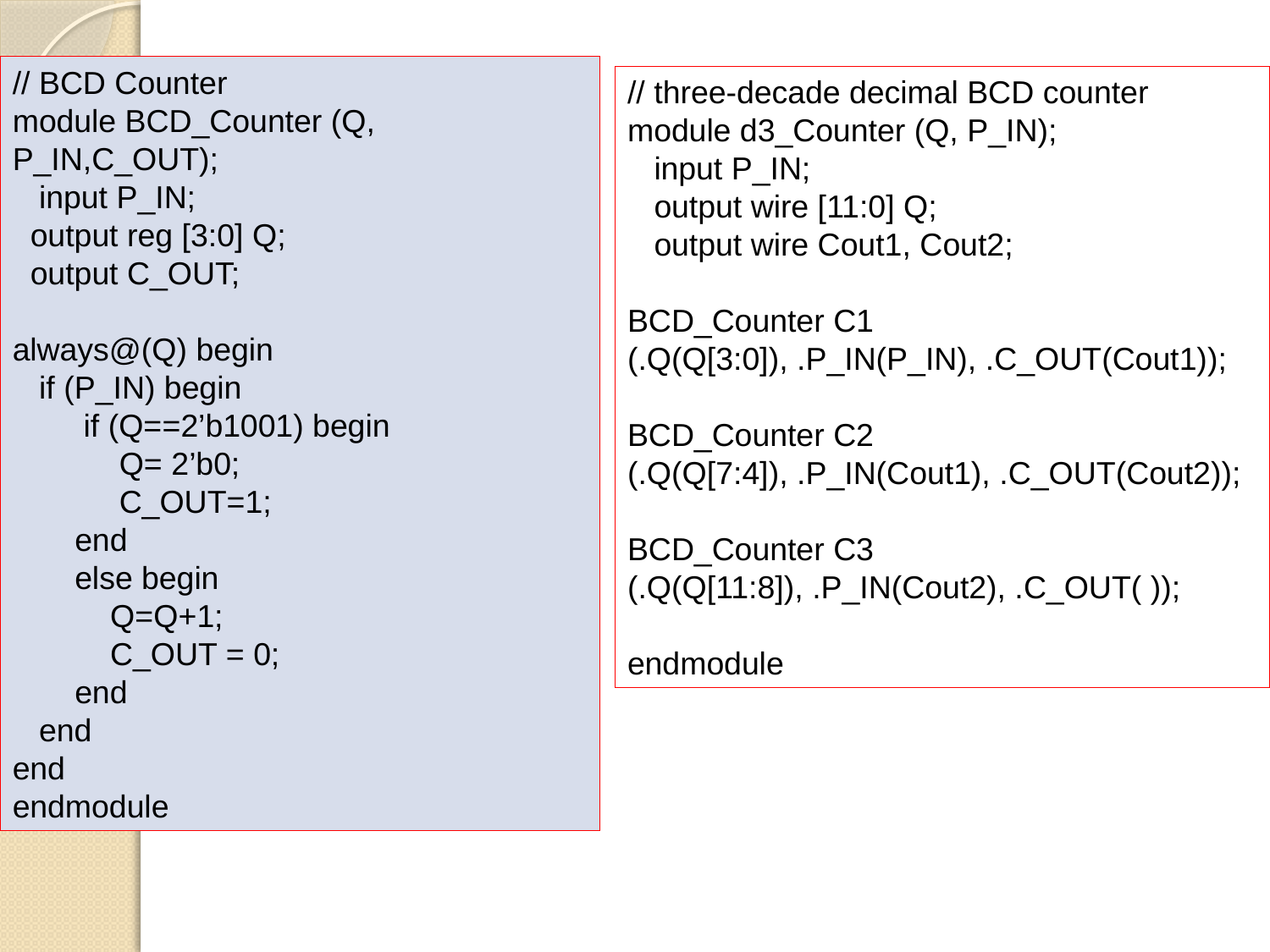

// BCD Counter
module BCD_Counter (Q, P_IN,C_OUT);
   input P_IN;
  output reg [3:0] Q;
  output C_OUT;

always@(Q) begin
   if (P_IN) begin
        if (Q==2’b1001) begin
            Q= 2’b0;
            C_OUT=1;
       end
       else begin
           Q=Q+1;
           C_OUT = 0;
       end
   end
end
endmodule
// three-decade decimal BCD counter
module d3_Counter (Q, P_IN);
   input P_IN;
   output wire [11:0] Q;
   output wire Cout1, Cout2;

BCD_Counter C1 (.Q(Q[3:0]), .P_IN(P_IN), .C_OUT(Cout1));

BCD_Counter C2 (.Q(Q[7:4]), .P_IN(Cout1), .C_OUT(Cout2));

BCD_Counter C3 (.Q(Q[11:8]), .P_IN(Cout2), .C_OUT( ));

endmodule